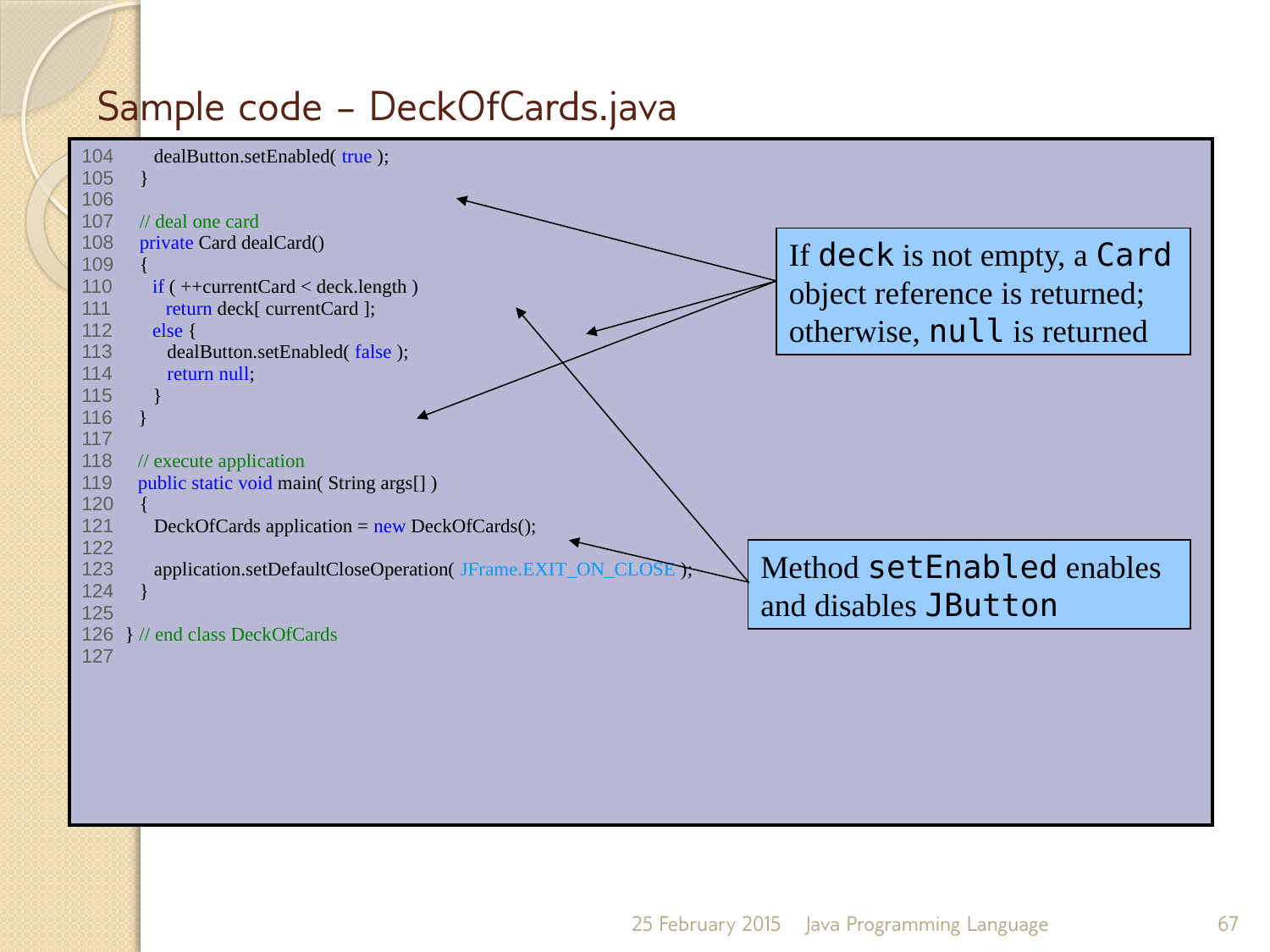

# Sample code – DeckOfCards.java
| 104 dealButton.setEnabled( true ); 105 } 106 107 // deal one card 108 private Card dealCard() 109 { 110 if ( ++currentCard < deck.length ) 111 return deck[ currentCard ]; 112 else { 113 dealButton.setEnabled( false ); 114 return null; 115 } 116 } 117 118 // execute application 119 public static void main( String args[] ) 120 { 121 DeckOfCards application = new DeckOfCards(); 122 123 application.setDefaultCloseOperation( JFrame.EXIT\_ON\_CLOSE ); 124 } 125 126 } // end class DeckOfCards 127 |
| --- |

If deck is not empty, a Card object reference is returned; otherwise, null is returned

Method setEnabled enables and disables JButton
25 February 2015
Java Programming Language
67